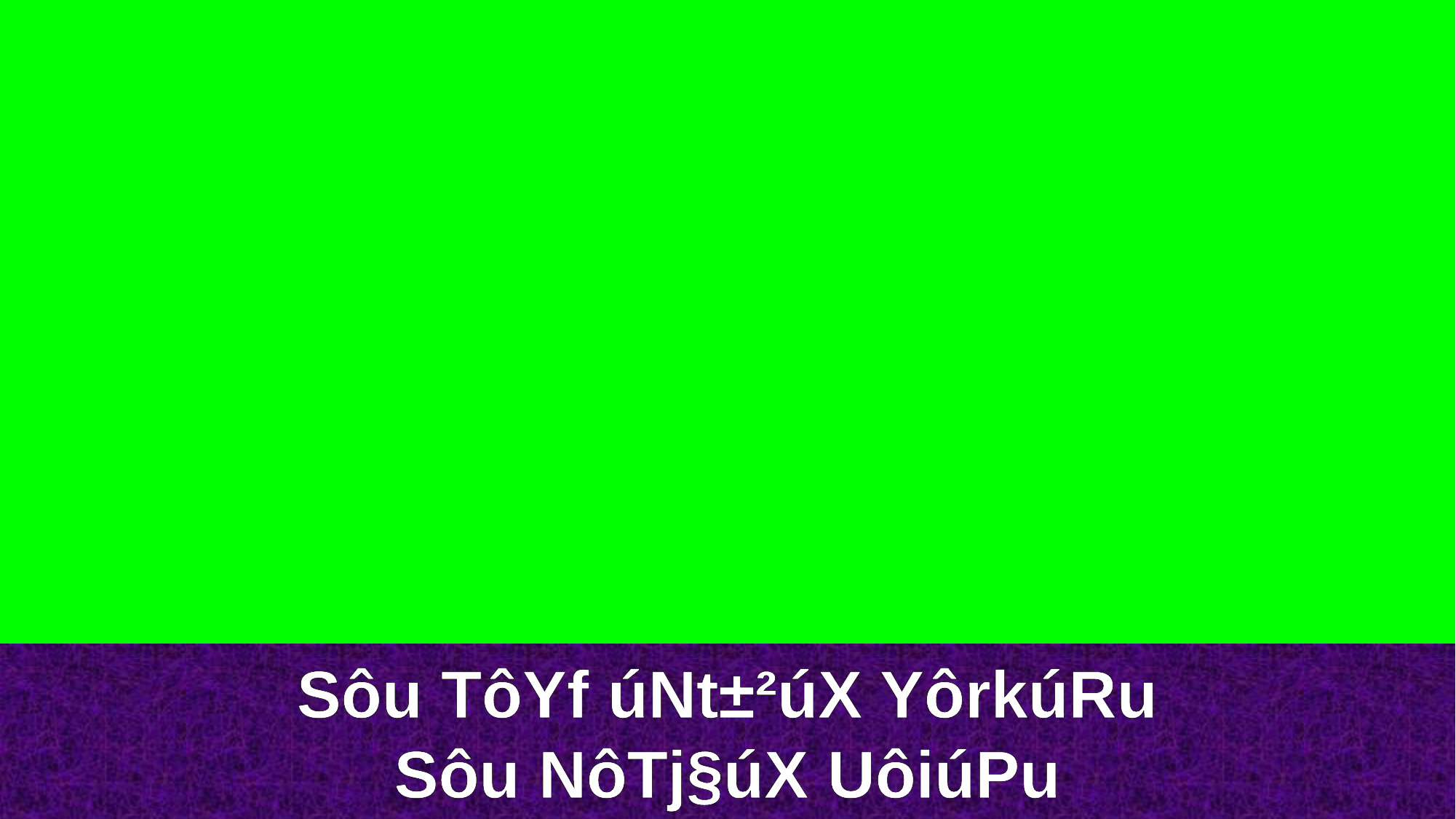

Sôu TôYf úNt±²úX YôrkúRu
Sôu NôTj§úX UôiúPu